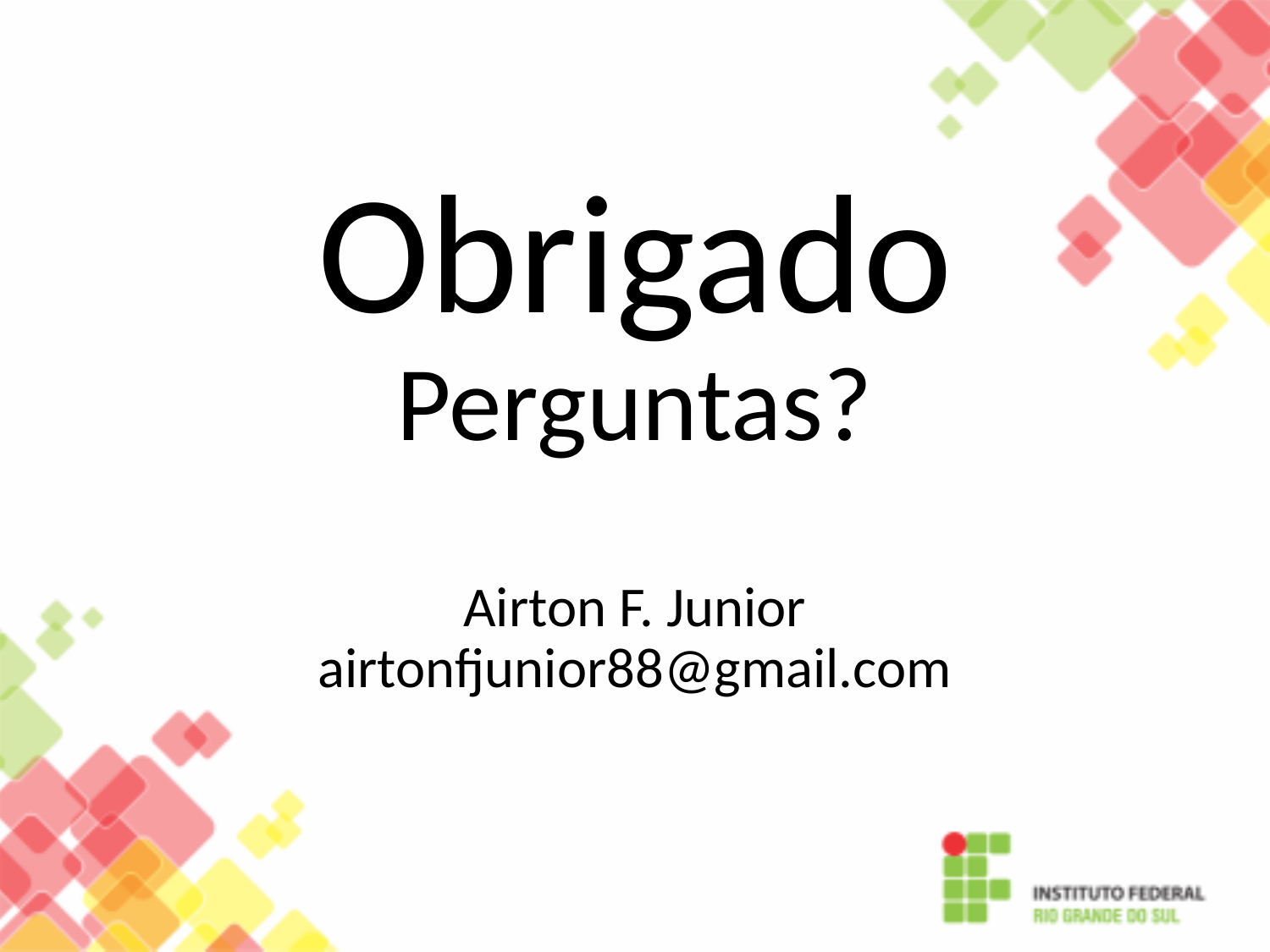

# Obrigado Perguntas? Airton F. Junior airtonfjunior88@gmail.com